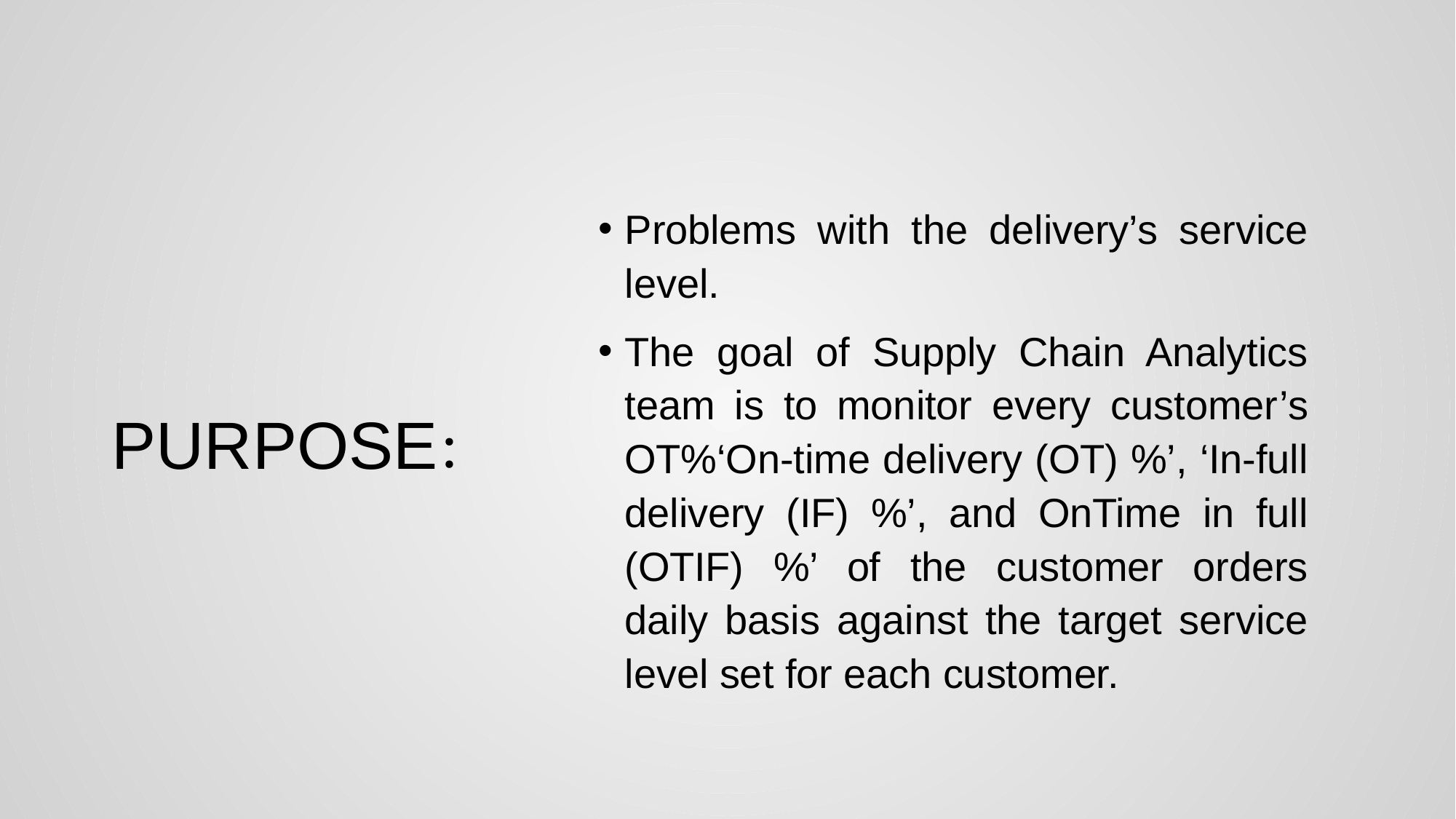

# PURPOSE:
Problems with the delivery’s service level.
The goal of Supply Chain Analytics team is to monitor every customer’s OT%‘On-time delivery (OT) %’, ‘In-full delivery (IF) %’, and OnTime in full (OTIF) %’ of the customer orders daily basis against the target service level set for each customer.